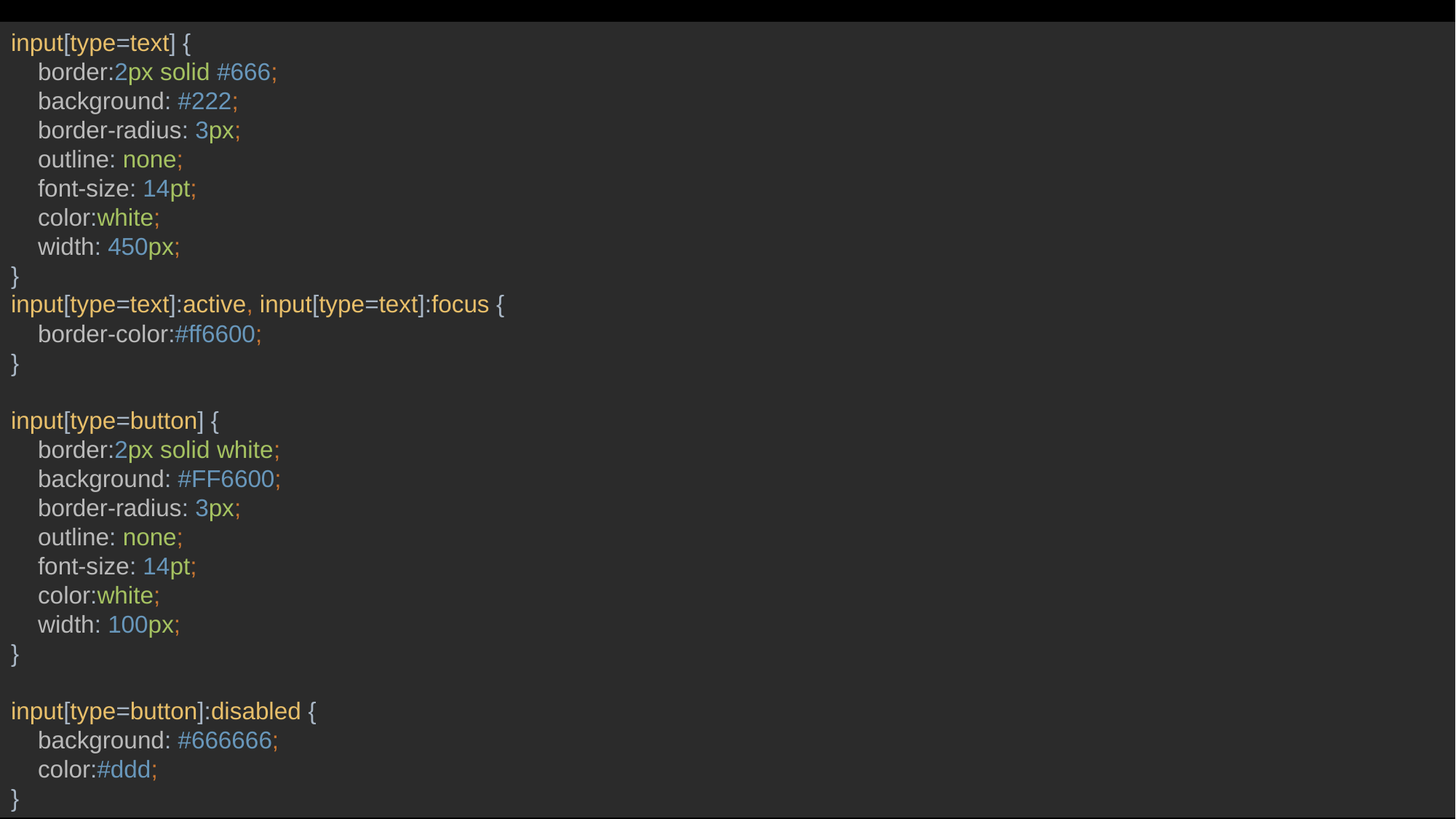

input[type=text] {
    border:2px solid #666;
    background: #222;
    border-radius: 3px;
    outline: none;
    font-size: 14pt;
    color:white;
    width: 450px;
}
input[type=text]:active, input[type=text]:focus {
    border-color:#ff6600;
}
input[type=button] {
    border:2px solid white;
    background: #FF6600;
    border-radius: 3px;
    outline: none;
    font-size: 14pt;
    color:white;
    width: 100px;
}
input[type=button]:disabled {
    background: #666666;
    color:#ddd;
}